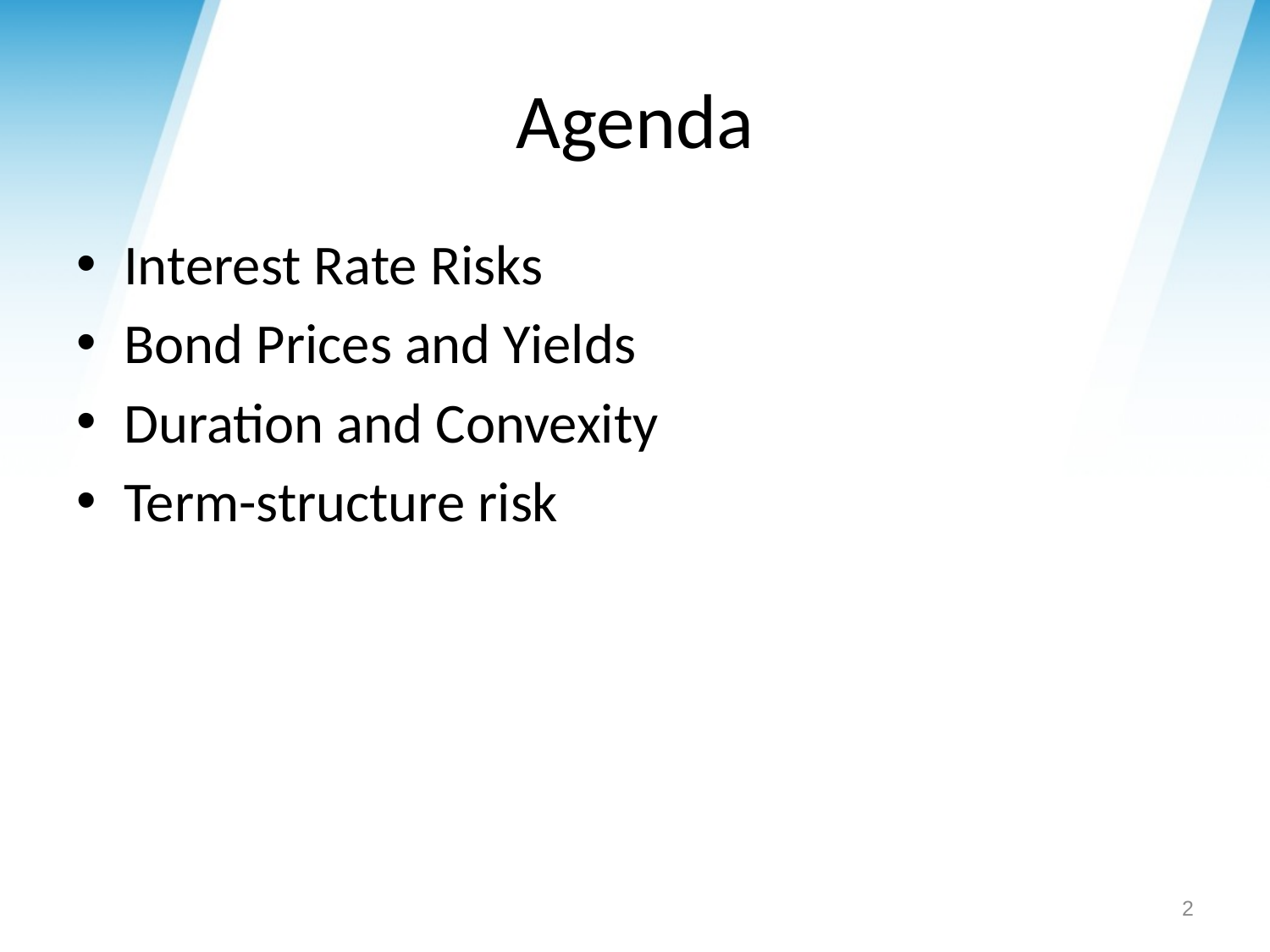

# Agenda
Interest Rate Risks
Bond Prices and Yields
Duration and Convexity
Term-structure risk
2